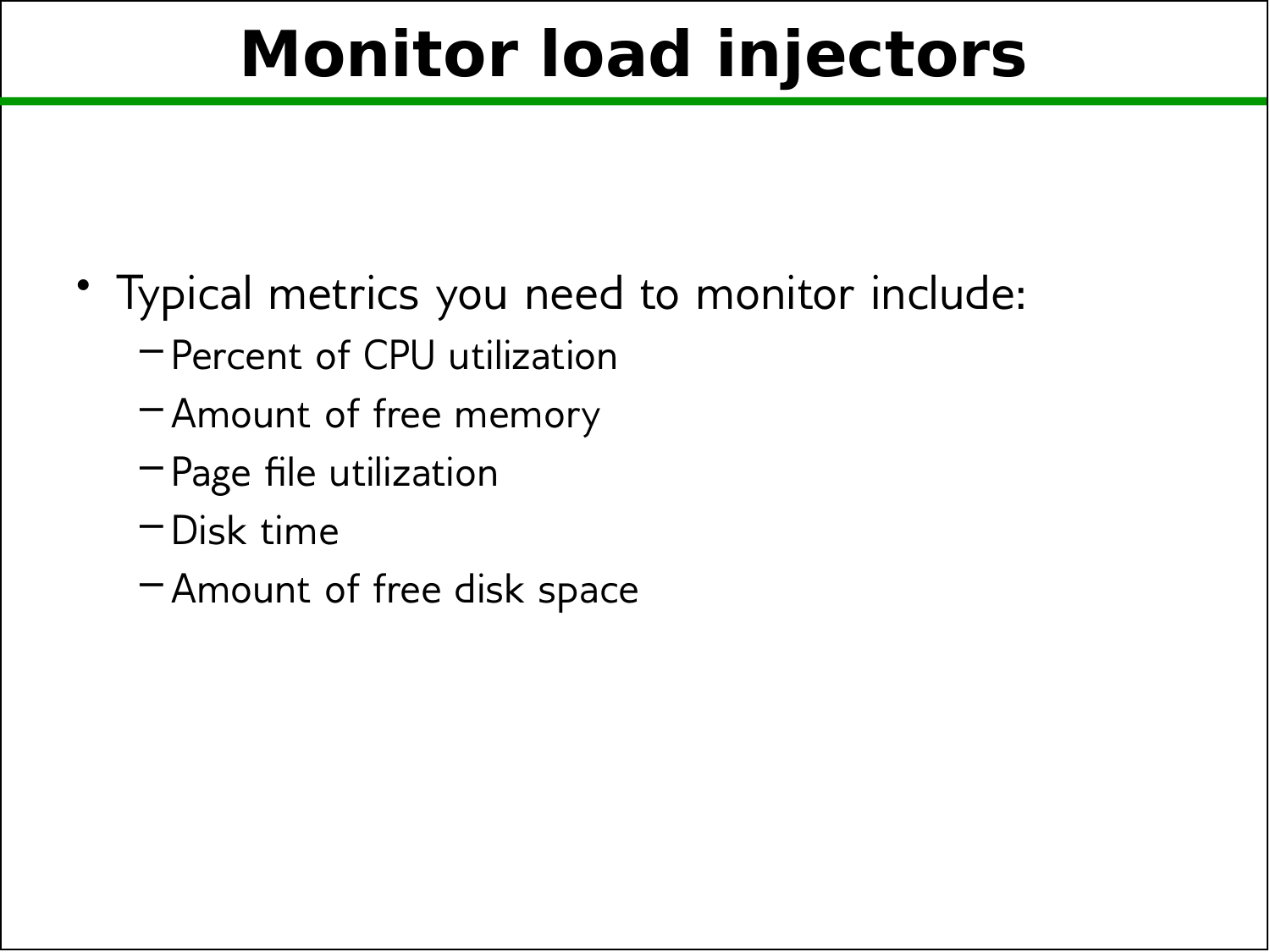

# Monitor load injectors
Typical metrics you need to monitor include:
Percent of CPU utilization
Amount of free memory
Page file utilization
Disk time
Amount of free disk space